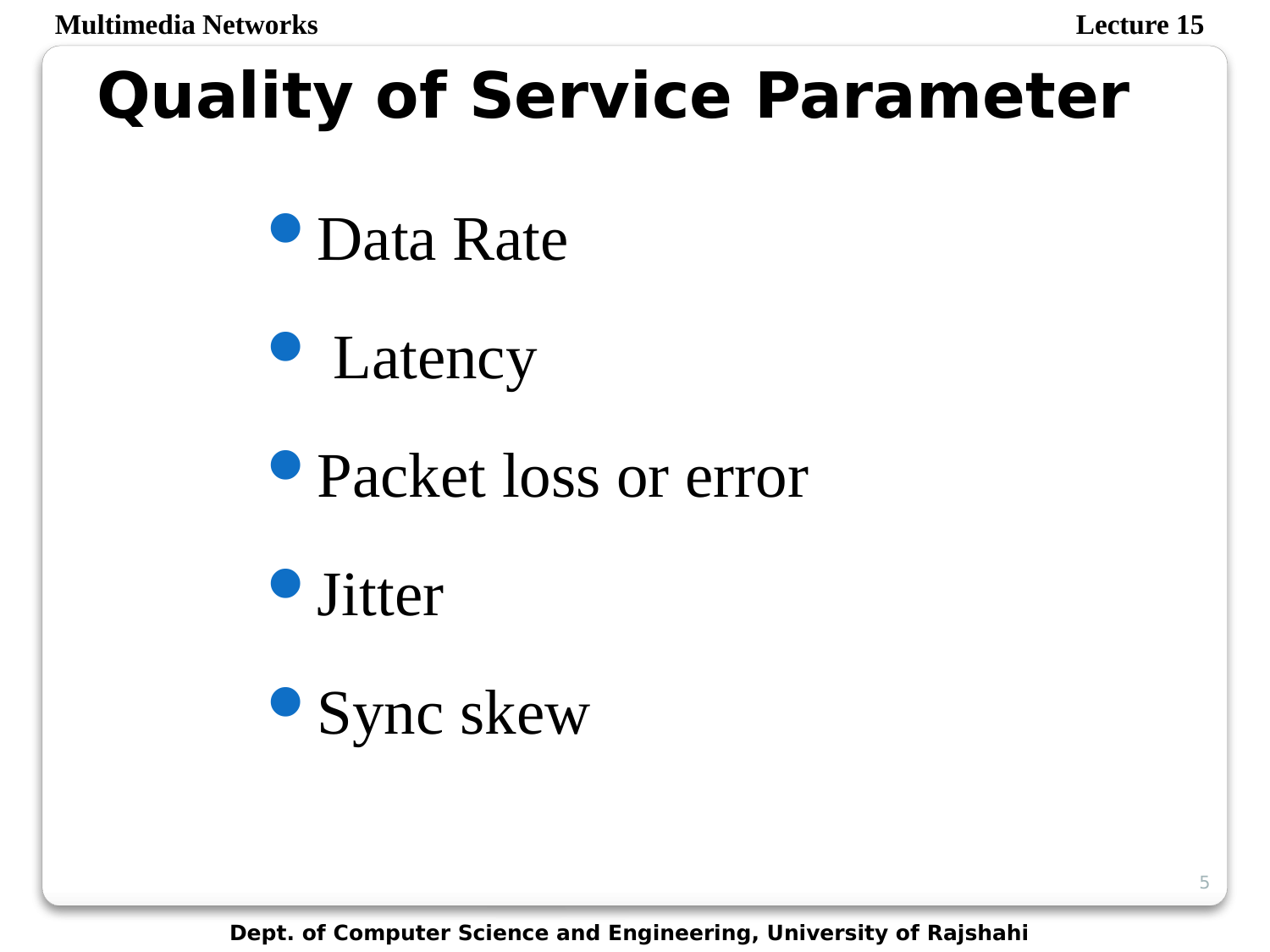

Multimedia Networks
Lecture 15
Quality of Service Parameter
Data Rate
 Latency
Packet loss or error
Jitter
Sync skew
5
Dept. of Computer Science and Engineering, University of Rajshahi